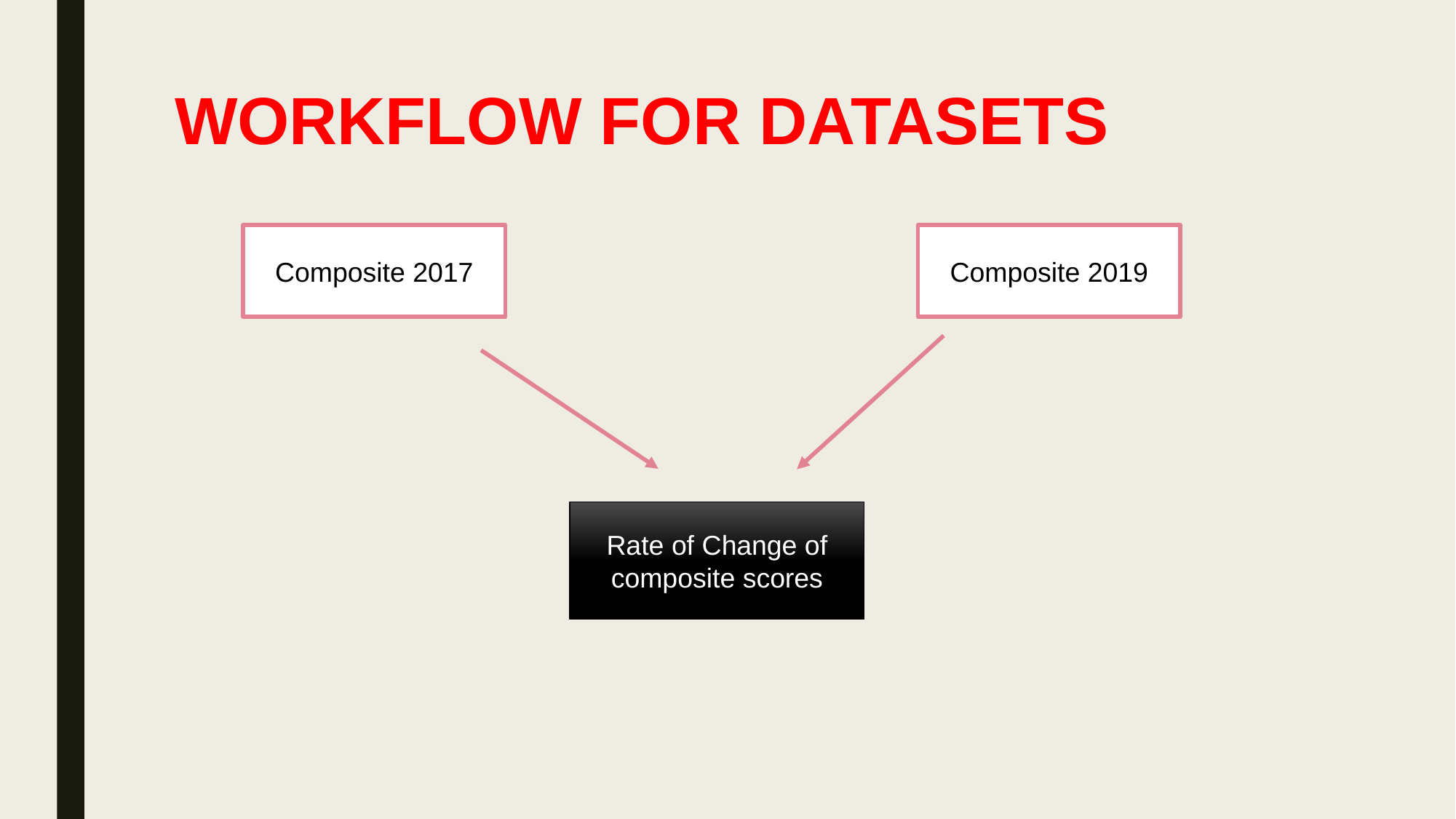

# WORKFLOW FOR DATASETS
Composite 2017
Composite 2019
Rate of Change of composite scores